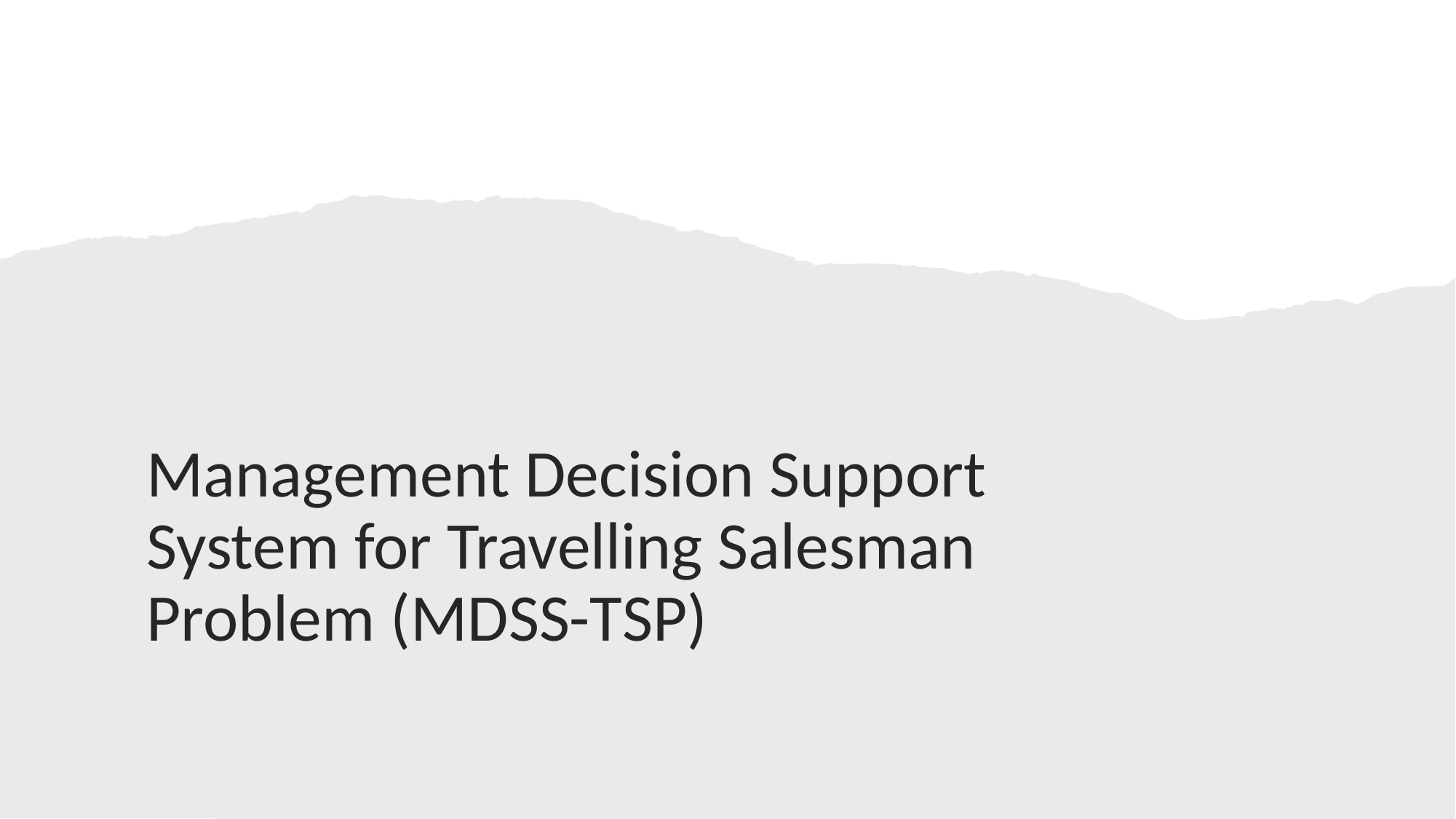

# Management Decision Support System for Travelling Salesman Problem (MDSS-TSP)